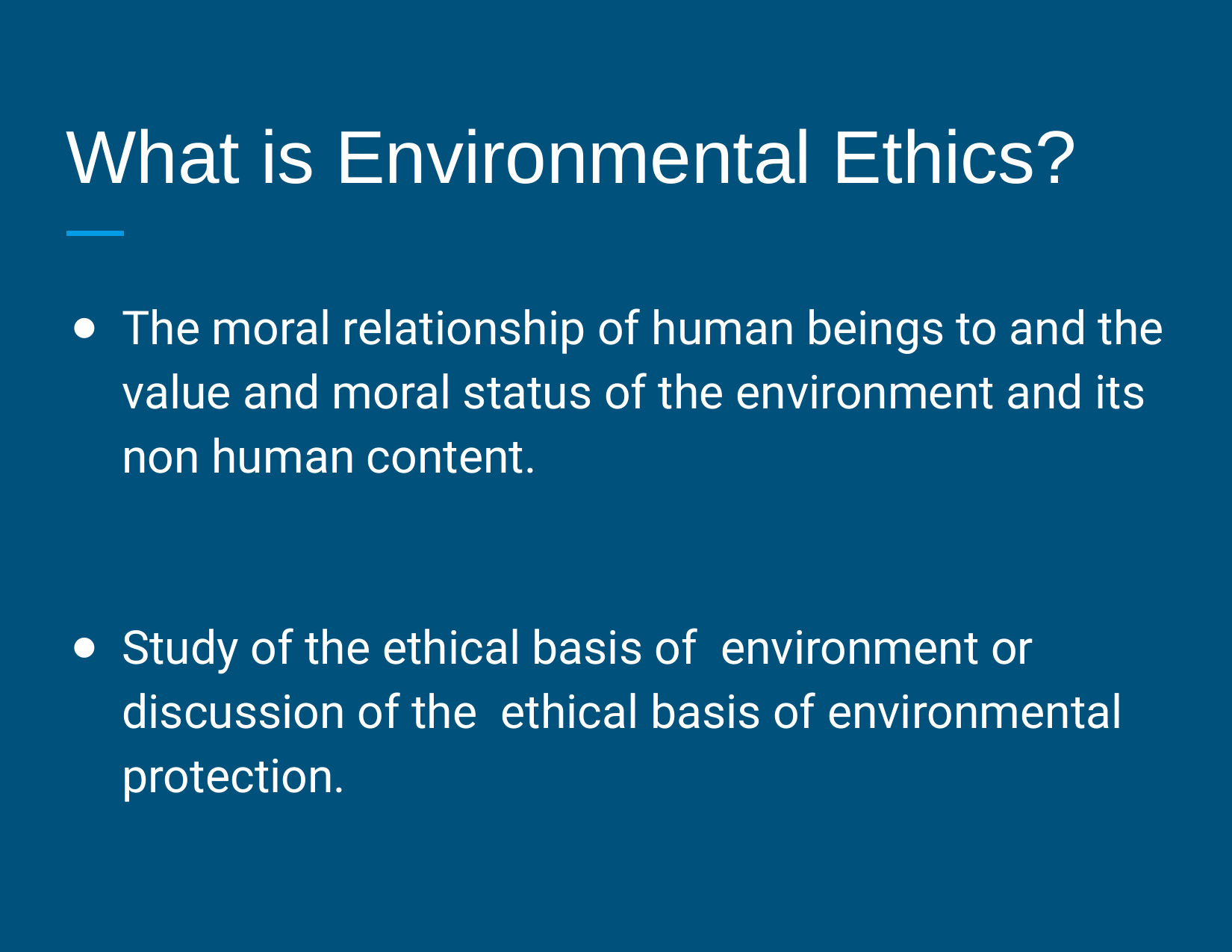

# What is Environmental Ethics?
The moral relationship of human beings to and the value and moral status of the environment and its non human content.

Study of the ethical basis of  environment or discussion of the  ethical basis of environmental protection.